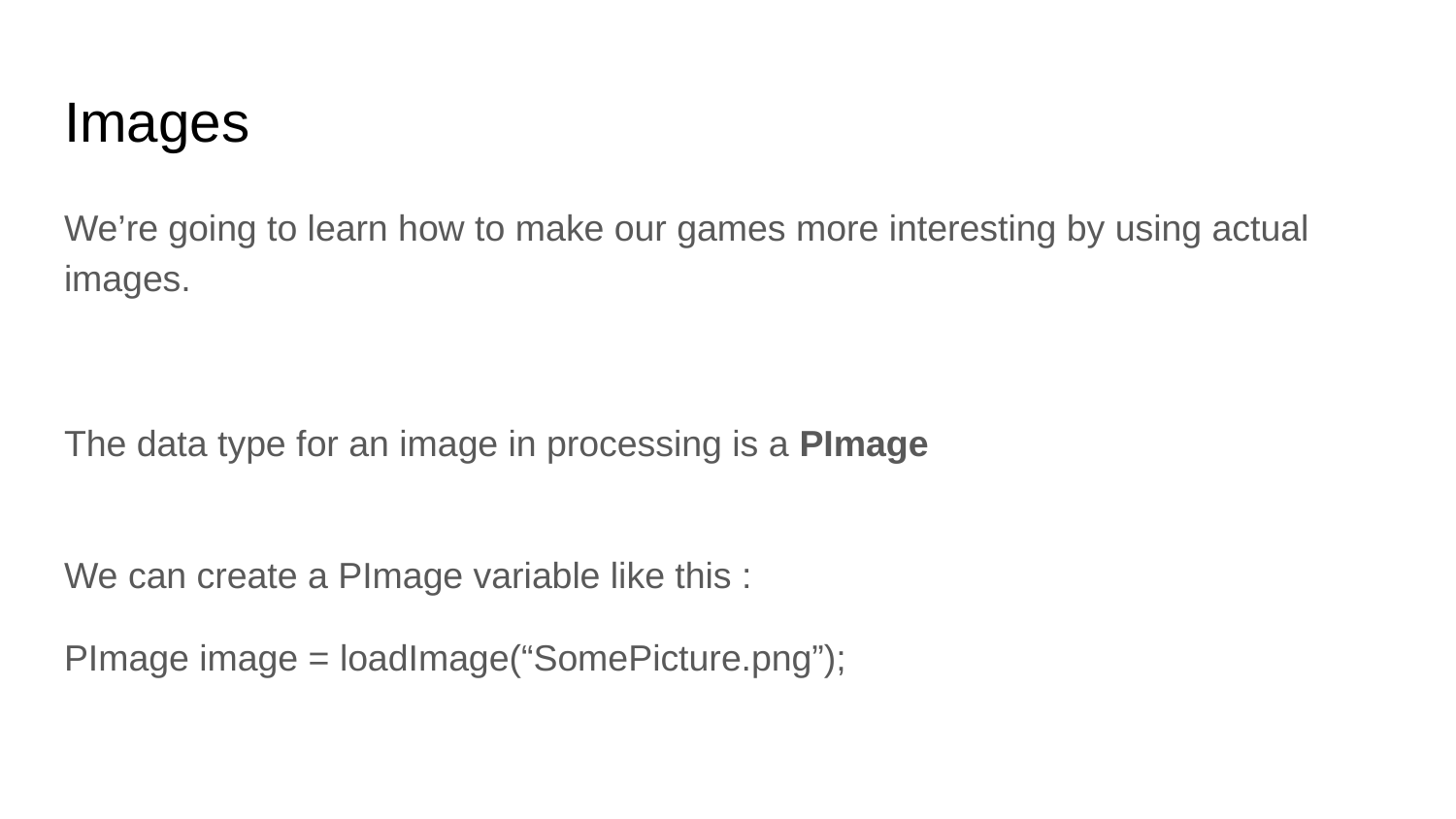

# Images
We’re going to learn how to make our games more interesting by using actual images.

The data type for an image in processing is a PImage
We can create a PImage variable like this :
PImage image = loadImage(“SomePicture.png”);